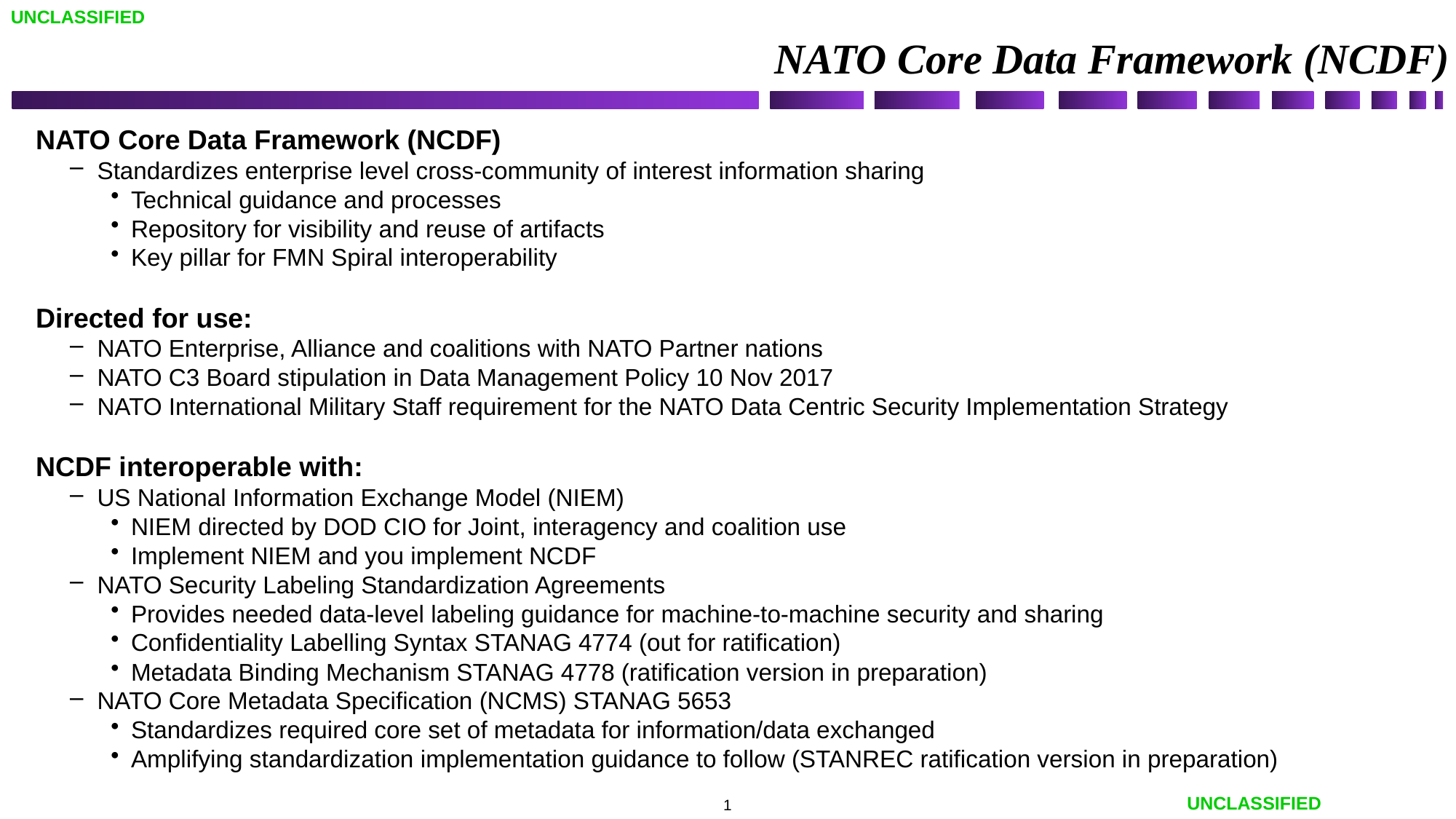

# NATO Core Data Framework (NCDF)

NATO Core Data Framework (NCDF)
Standardizes enterprise level cross-community of interest information sharing
Technical guidance and processes
Repository for visibility and reuse of artifacts
Key pillar for FMN Spiral interoperability

Directed for use:
NATO Enterprise, Alliance and coalitions with NATO Partner nations
NATO C3 Board stipulation in Data Management Policy 10 Nov 2017
NATO International Military Staff requirement for the NATO Data Centric Security Implementation Strategy

NCDF interoperable with:
US National Information Exchange Model (NIEM)
NIEM directed by DOD CIO for Joint, interagency and coalition use
Implement NIEM and you implement NCDF
NATO Security Labeling Standardization Agreements
Provides needed data-level labeling guidance for machine-to-machine security and sharing
Confidentiality Labelling Syntax STANAG 4774 (out for ratification)
Metadata Binding Mechanism STANAG 4778 (ratification version in preparation)
NATO Core Metadata Specification (NCMS) STANAG 5653
Standardizes required core set of metadata for information/data exchanged
Amplifying standardization implementation guidance to follow (STANREC ratification version in preparation)

1